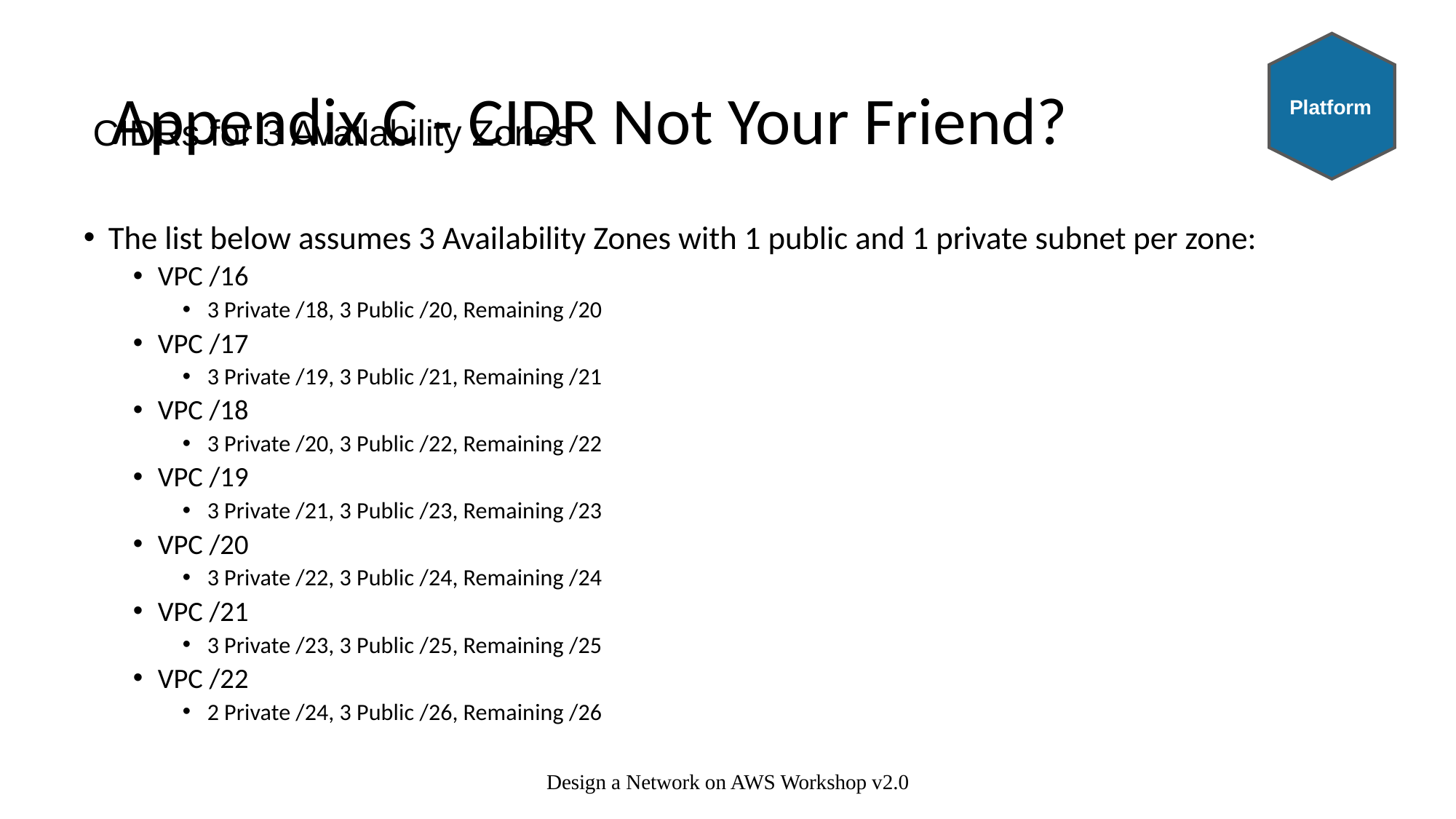

Platform
# Appendix C - CIDR Not Your Friend?
CIDRs for 3 Availability Zones
The list below assumes 3 Availability Zones with 1 public and 1 private subnet per zone:
VPC /16
3 Private /18, 3 Public /20, Remaining /20
VPC /17
3 Private /19, 3 Public /21, Remaining /21
VPC /18
3 Private /20, 3 Public /22, Remaining /22
VPC /19
3 Private /21, 3 Public /23, Remaining /23
VPC /20
3 Private /22, 3 Public /24, Remaining /24
VPC /21
3 Private /23, 3 Public /25, Remaining /25
VPC /22
2 Private /24, 3 Public /26, Remaining /26

Design a Network on AWS Workshop v2.0